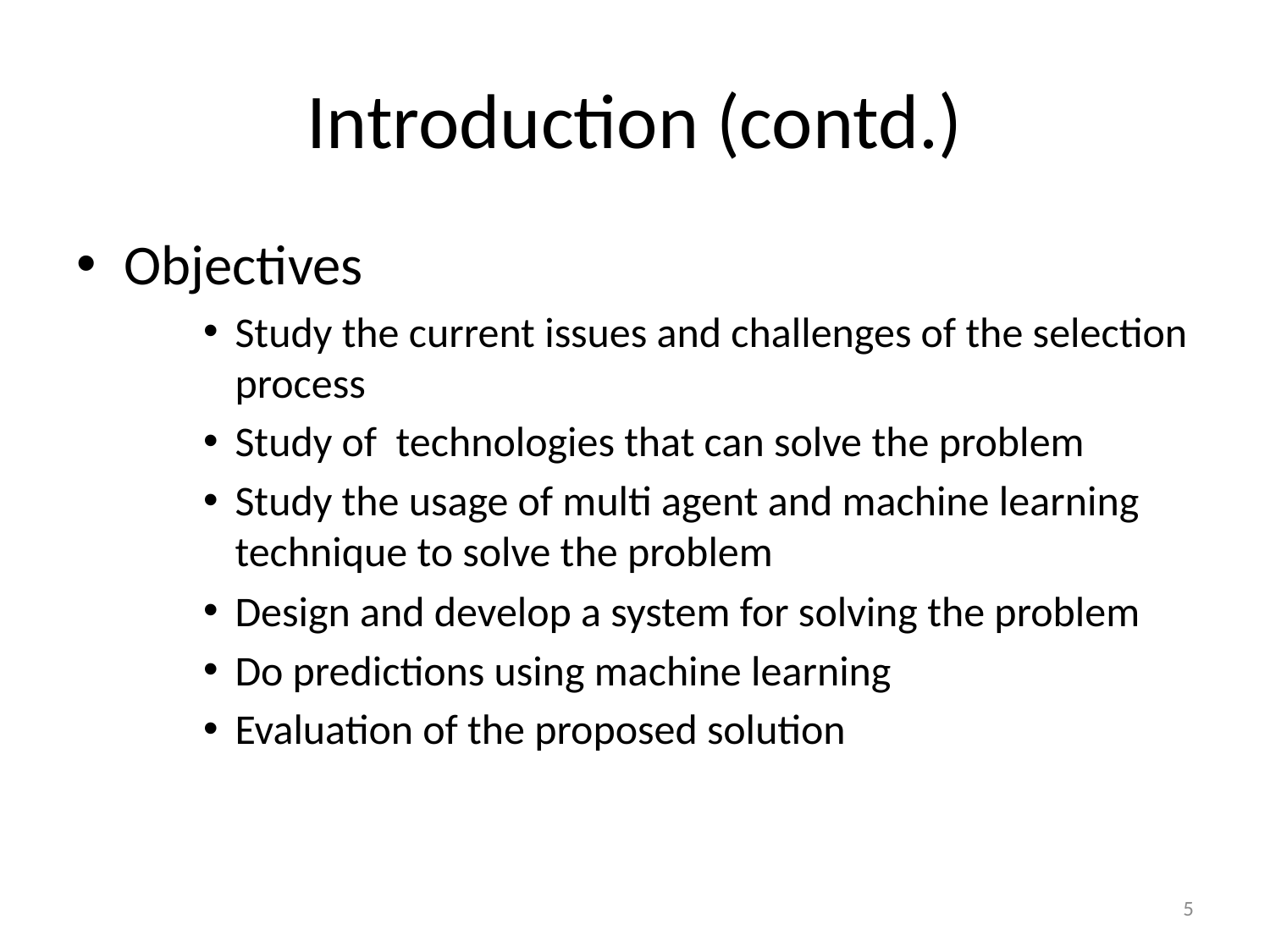

# Introduction (contd.)
Objectives
Study the current issues and challenges of the selection process
Study of  technologies that can solve the problem
Study the usage of multi agent and machine learning technique to solve the problem
Design and develop a system for solving the problem
Do predictions using machine learning
Evaluation of the proposed solution

5